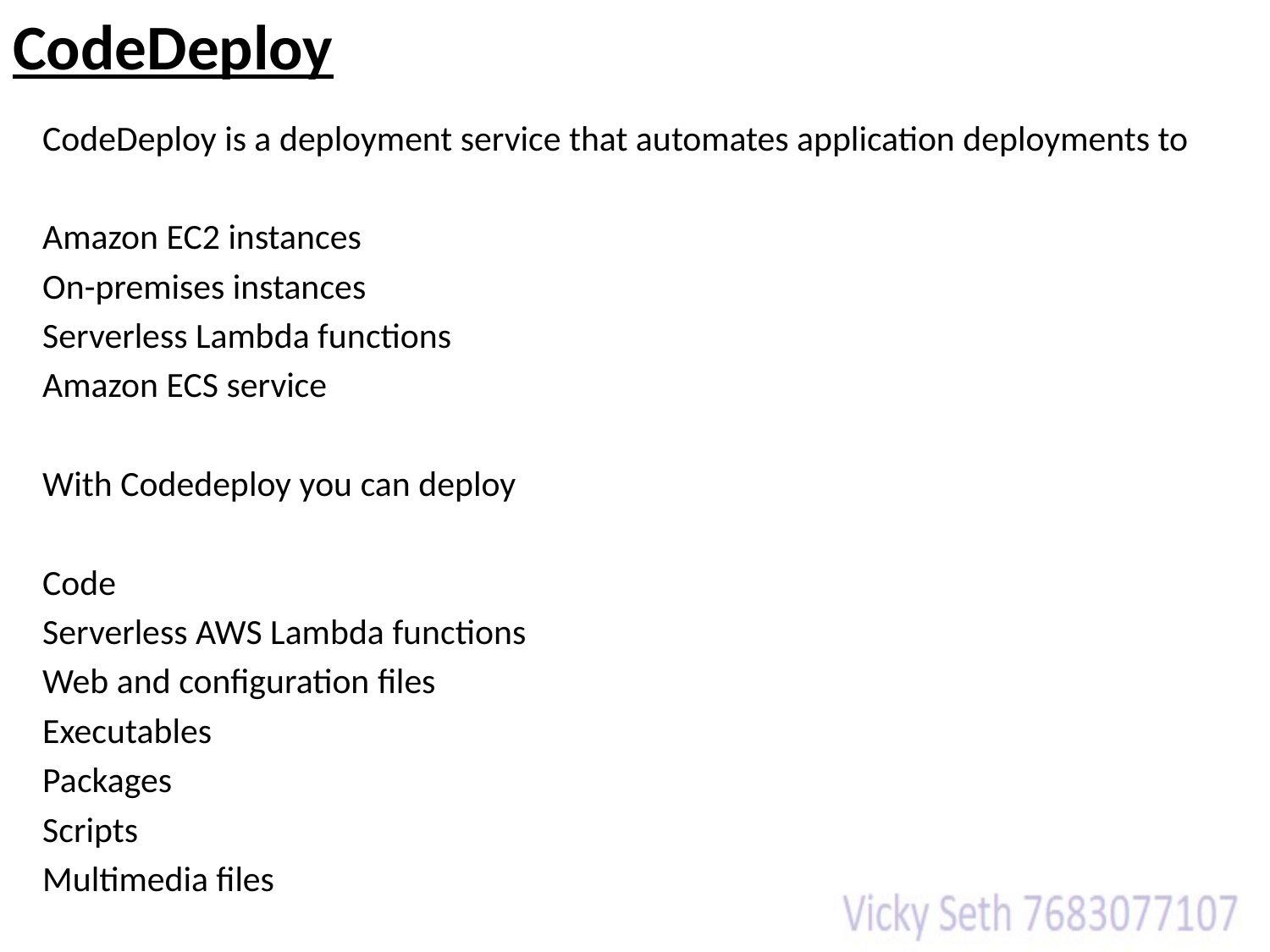

# CodeDeploy
CodeDeploy is a deployment service that automates application deployments to

Amazon EC2 instances
On-premises instances
Serverless Lambda functions
Amazon ECS service

With Codedeploy you can deploy

Code
Serverless AWS Lambda functions
Web and configuration files
Executables
Packages
Scripts
Multimedia files